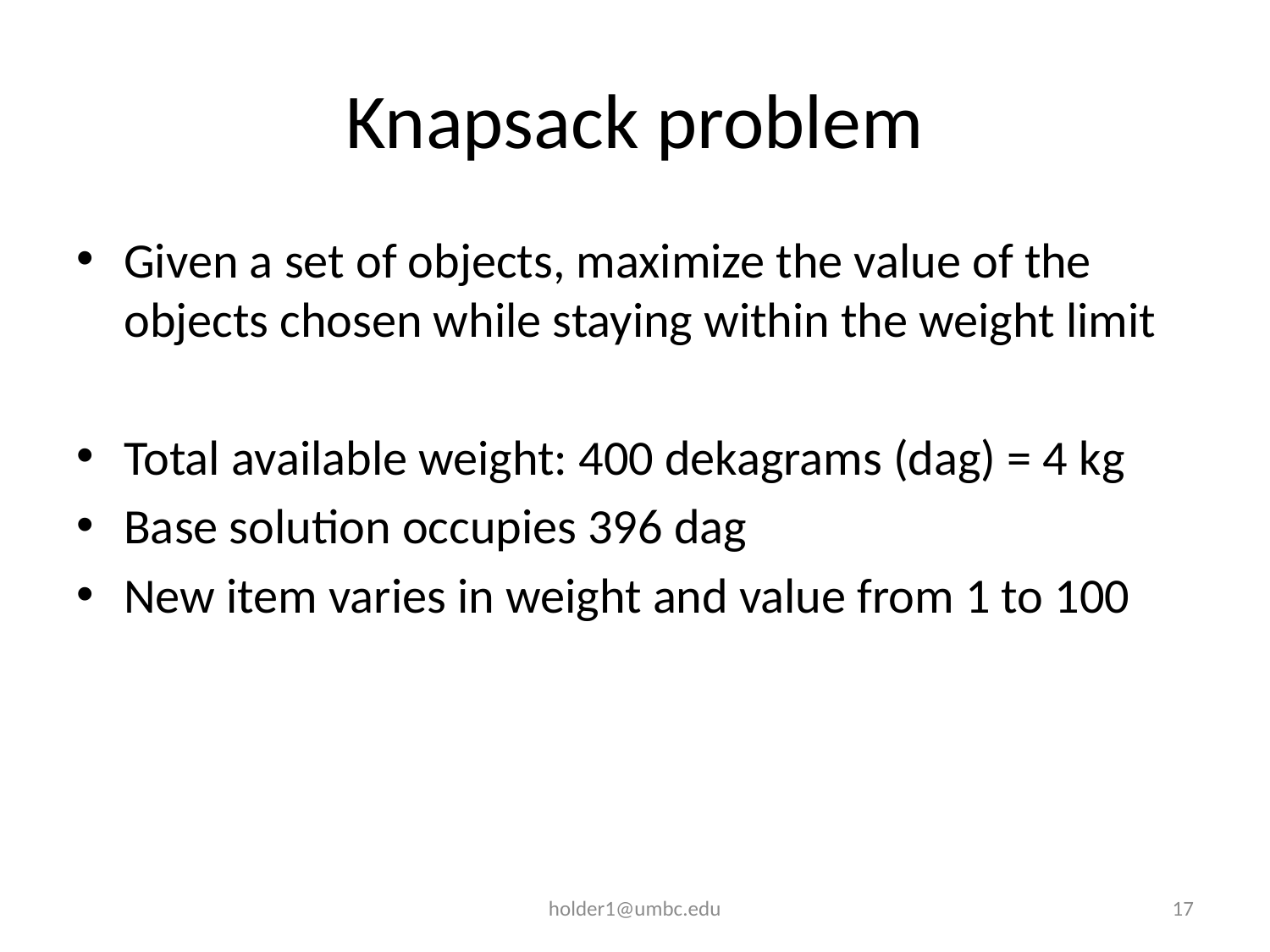

# Knapsack problem
Given a set of objects, maximize the value of the objects chosen while staying within the weight limit

Total available weight: 400 dekagrams (dag) = 4 kg
Base solution occupies 396 dag
New item varies in weight and value from 1 to 100
holder1@umbc.edu
17